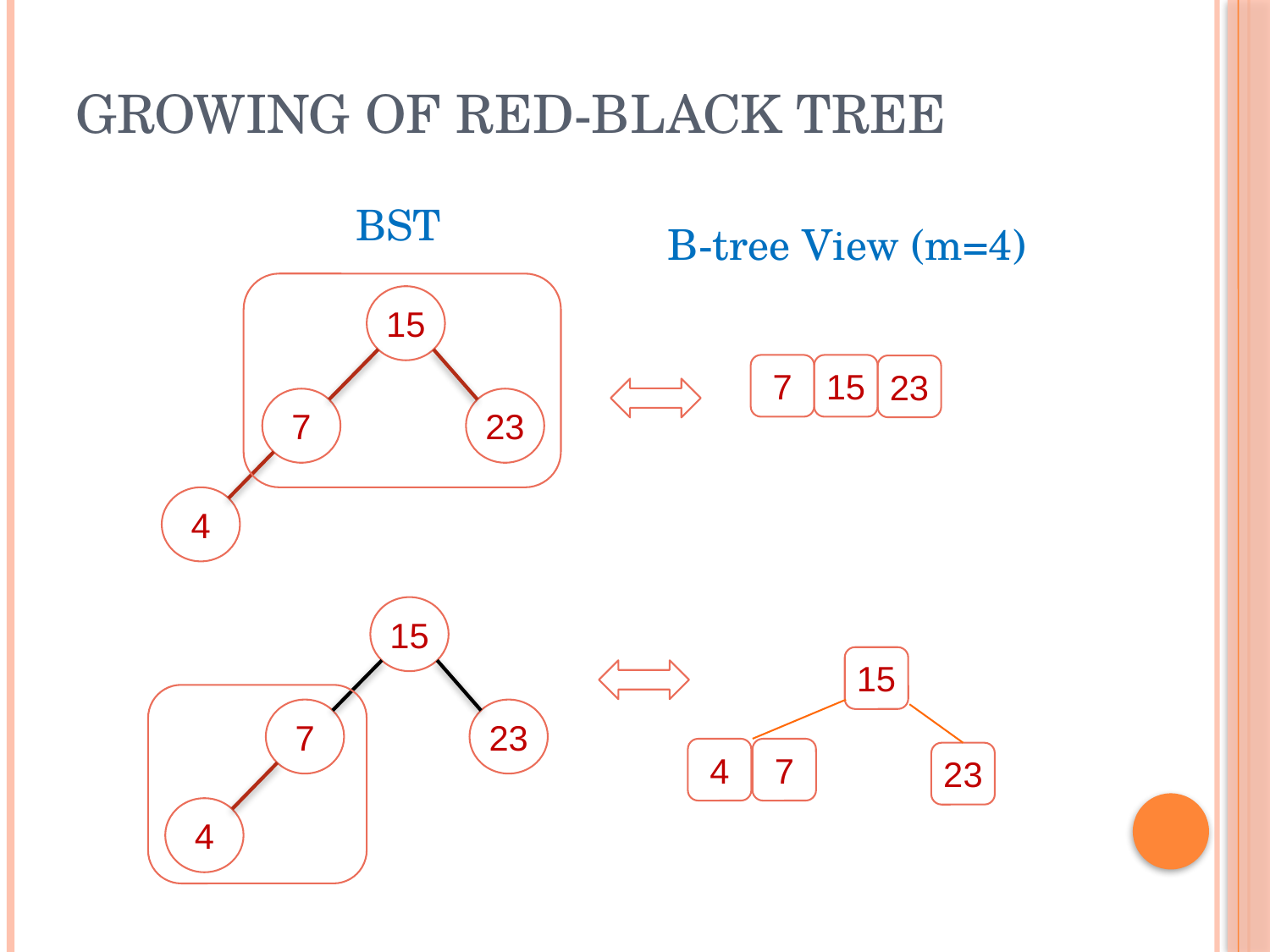

# Growing of Red-Black Tree
BST
B-tree View (m=4)

15
7
15
23

7
23
4
15
15

7
23
4
7
23
4